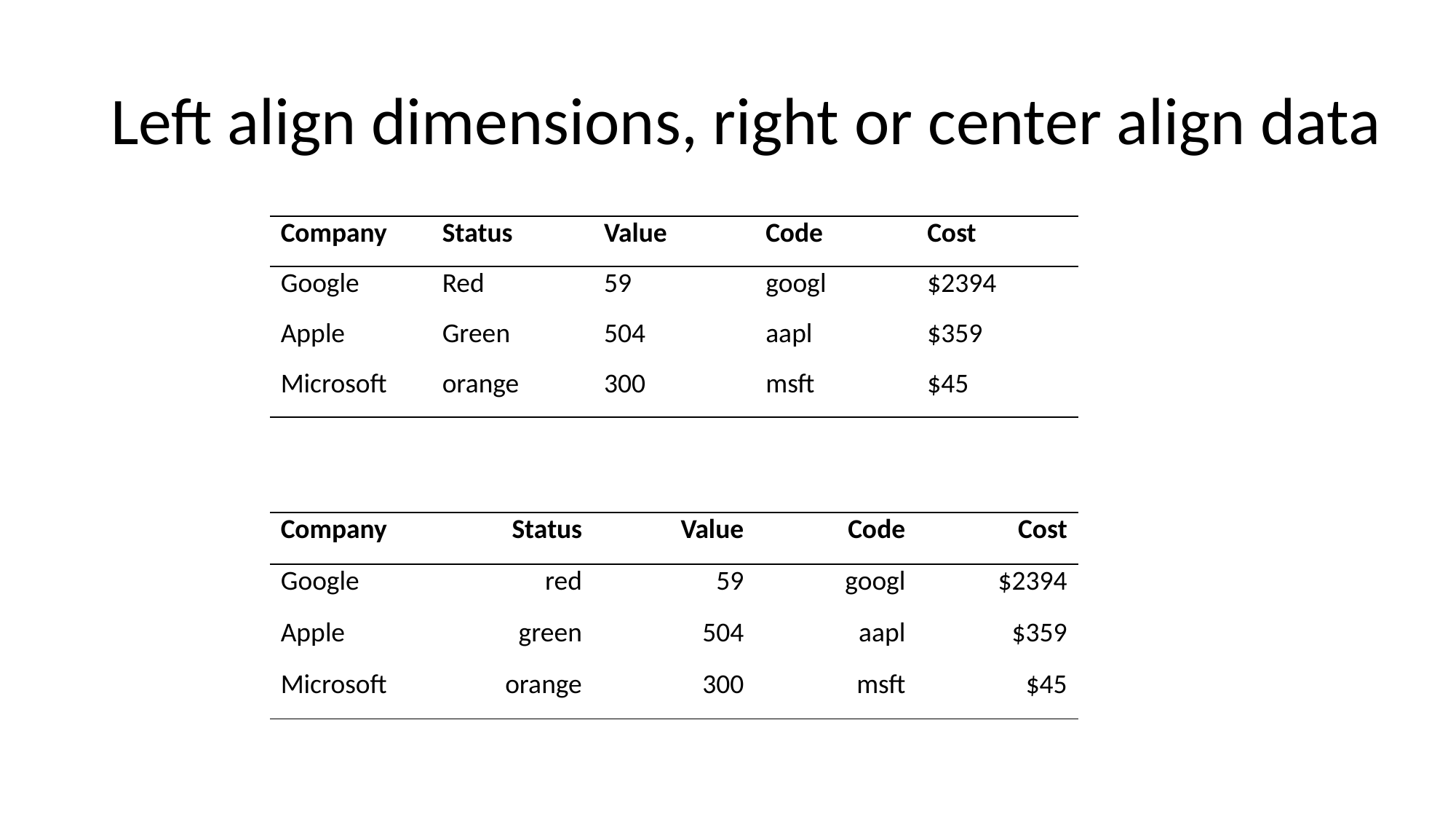

# Left align dimensions, right or center align data
| Company | Status | Value | Code | Cost |
| --- | --- | --- | --- | --- |
| Google | Red | 59 | googl | $2394 |
| Apple | Green | 504 | aapl | $359 |
| Microsoft | orange | 300 | msft | $45 |
| Company | Status | Value | Code | Cost |
| --- | --- | --- | --- | --- |
| Google | red | 59 | googl | $2394 |
| Apple | green | 504 | aapl | $359 |
| Microsoft | orange | 300 | msft | $45 |